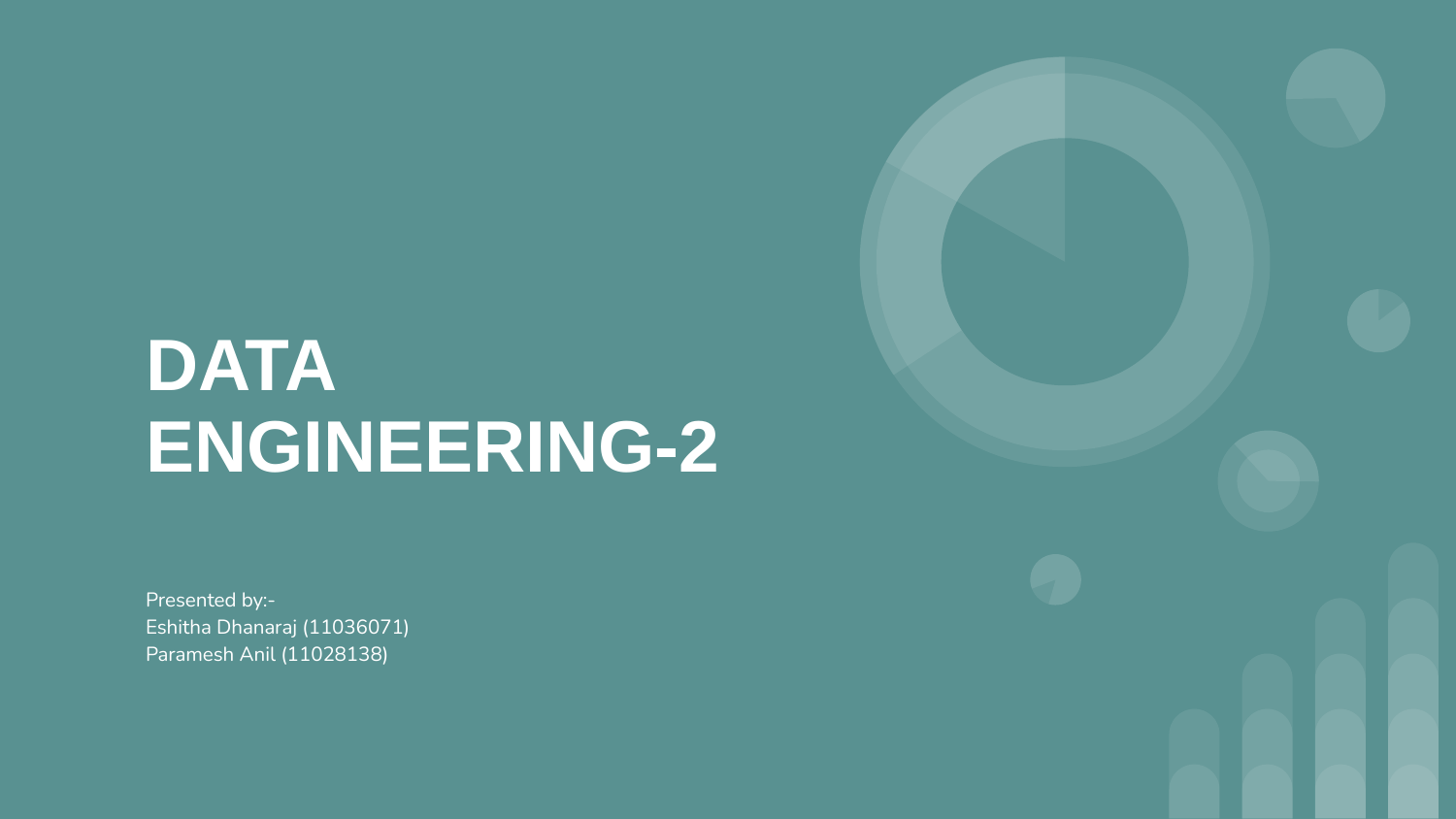

# DATA ENGINEERING-2
Presented by:-
Eshitha Dhanaraj (11036071)
Paramesh Anil (11028138)